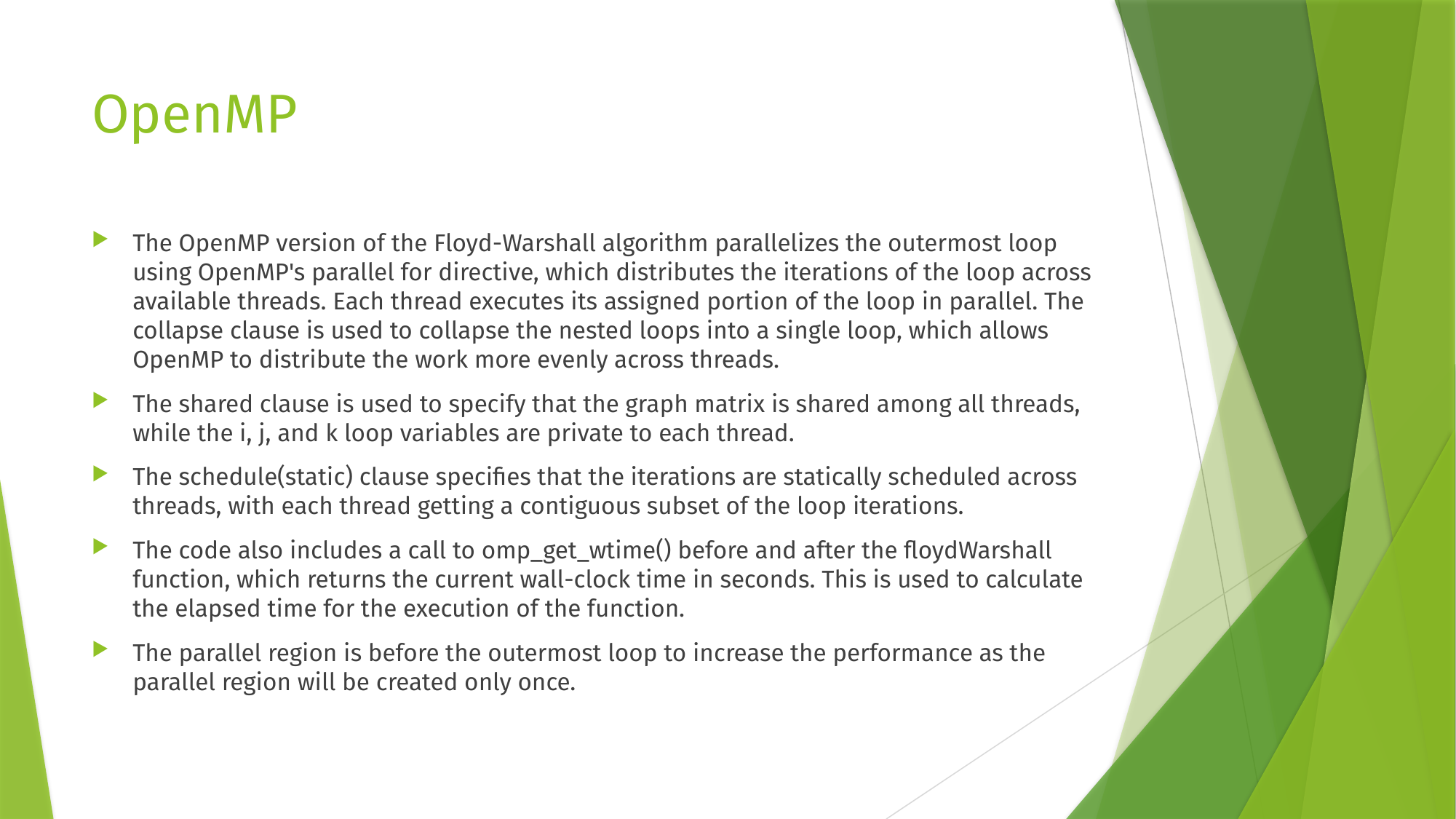

# OpenMP

The OpenMP version of the Floyd-Warshall algorithm parallelizes the outermost loop using OpenMP's parallel for directive, which distributes the iterations of the loop across available threads. Each thread executes its assigned portion of the loop in parallel. The collapse clause is used to collapse the nested loops into a single loop, which allows OpenMP to distribute the work more evenly across threads.
The shared clause is used to specify that the graph matrix is shared among all threads, while the i, j, and k loop variables are private to each thread.
The schedule(static) clause specifies that the iterations are statically scheduled across threads, with each thread getting a contiguous subset of the loop iterations.
The code also includes a call to omp_get_wtime() before and after the floydWarshall function, which returns the current wall-clock time in seconds. This is used to calculate the elapsed time for the execution of the function.
The parallel region is before the outermost loop to increase the performance as the parallel region will be created only once.